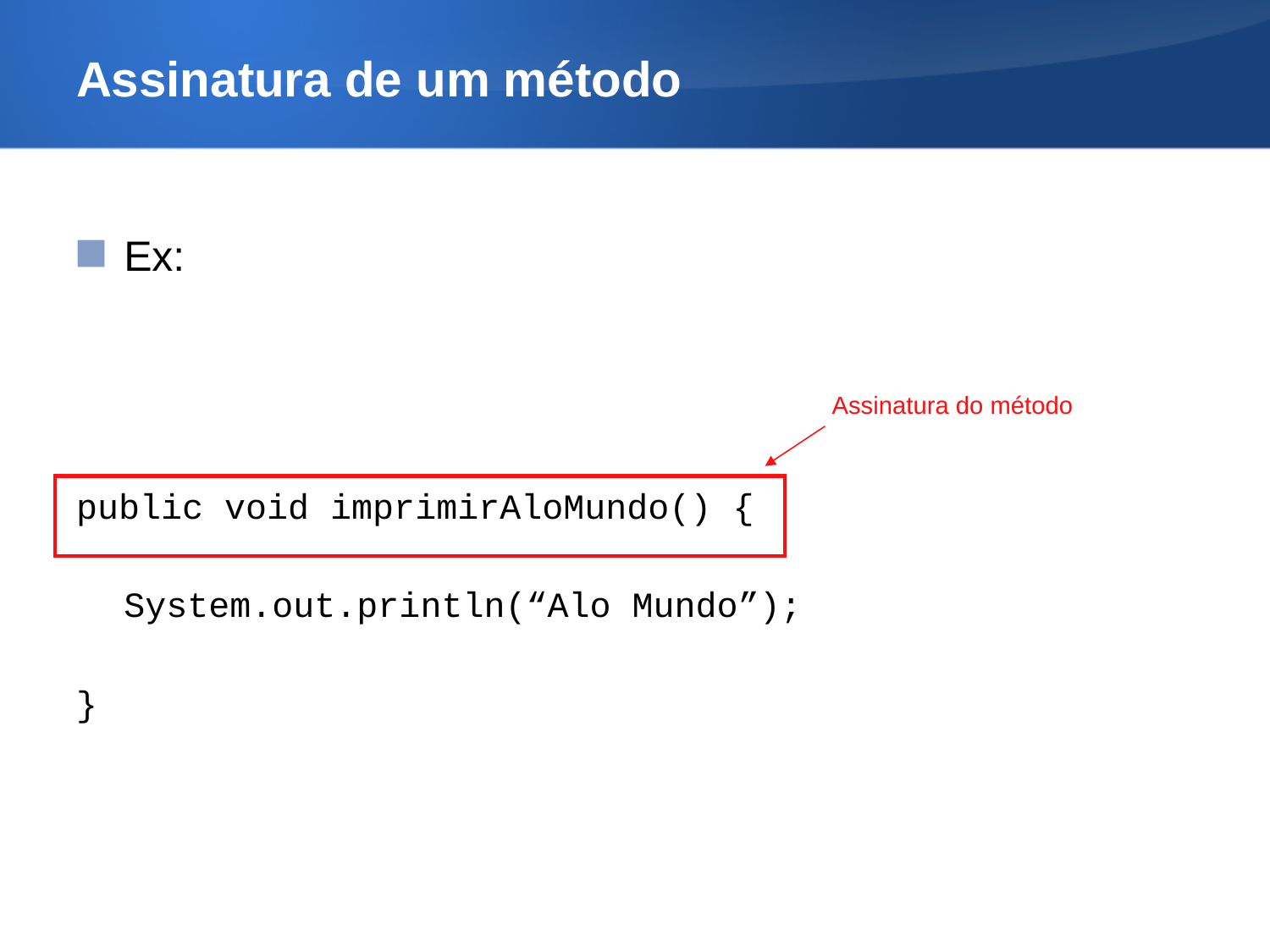

Assinatura de um método
Ex:

public void imprimirAloMundo() {

	System.out.println(“Alo Mundo”);

}
Assinatura do método